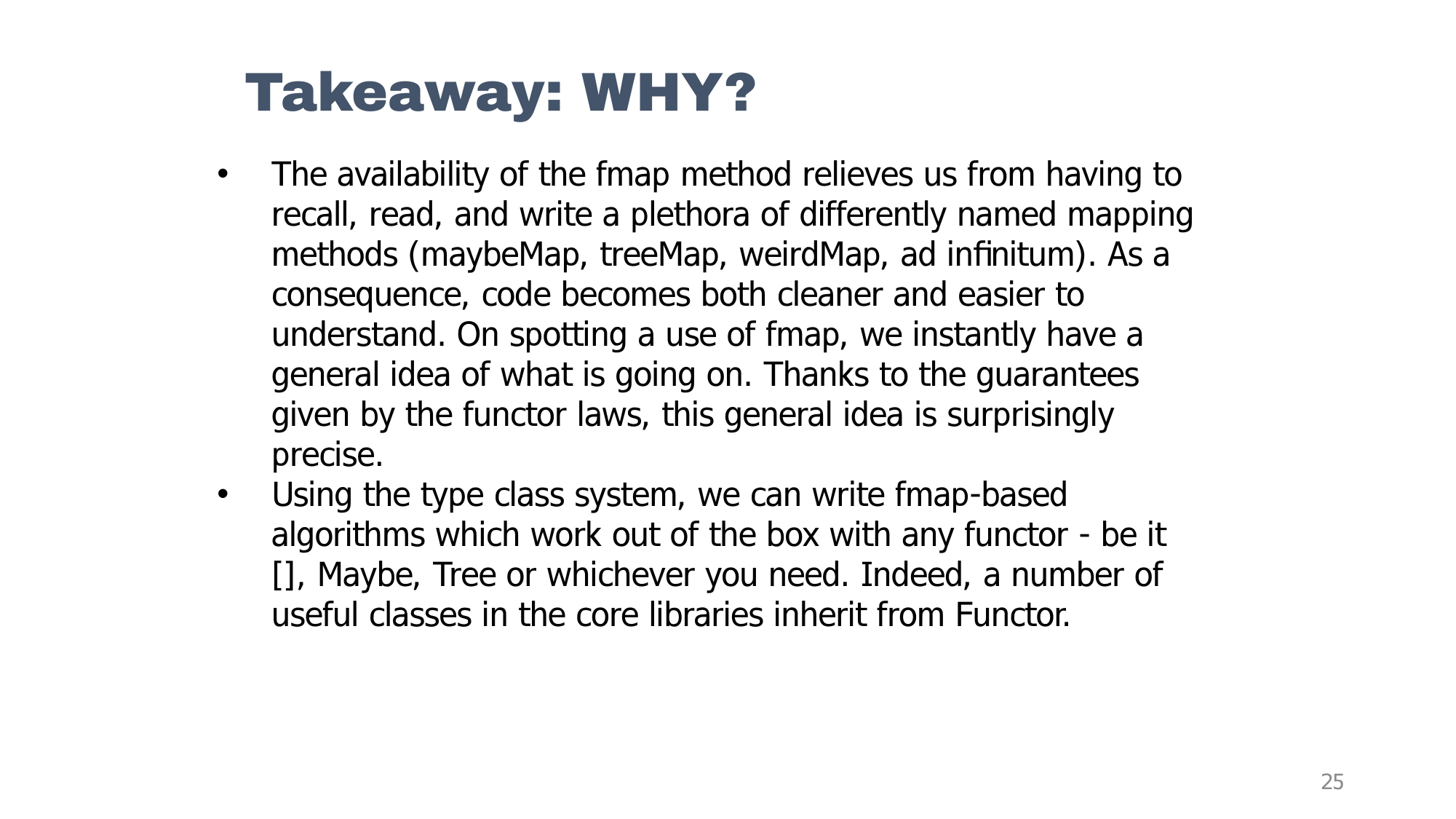

Takeaway: WHY?
The availability of the fmap method relieves us from having to recall, read, and write a plethora of differently named mapping methods (maybeMap, treeMap, weirdMap, ad infinitum). As a consequence, code becomes both cleaner and easier to understand. On spotting a use of fmap, we instantly have a general idea of what is going on. Thanks to the guarantees given by the functor laws, this general idea is surprisingly precise.
Using the type class system, we can write fmap-based algorithms which work out of the box with any functor - be it [], Maybe, Tree or whichever you need. Indeed, a number of useful classes in the core libraries inherit from Functor.
25